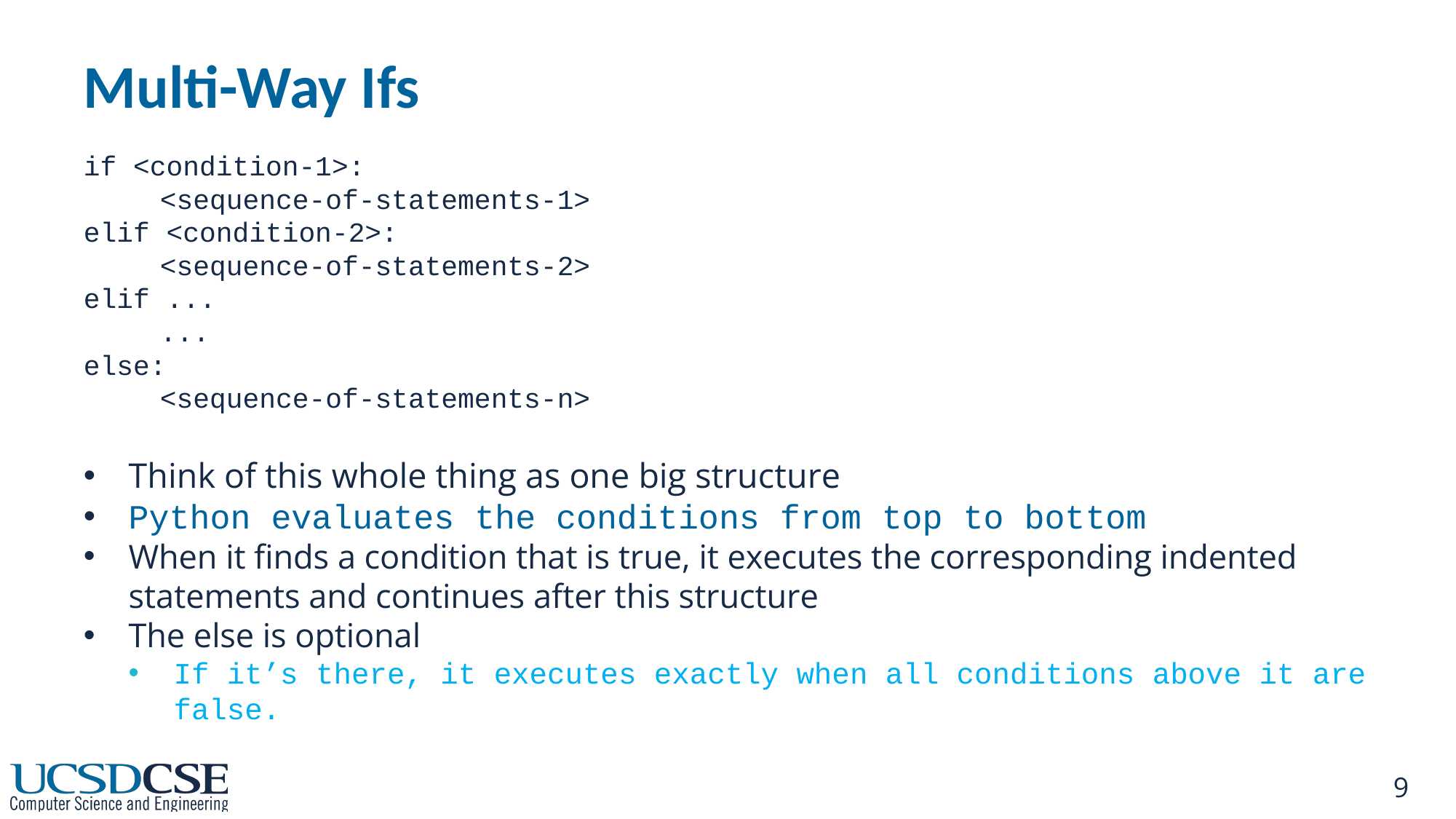

# Multi-Way Ifs
if <condition-1>:
	<sequence-of-statements-1>
elif <condition-2>:
	<sequence-of-statements-2>
elif ...
	...
else:
	<sequence-of-statements-n>

Think of this whole thing as one big structure
Python evaluates the conditions from top to bottom
When it finds a condition that is true, it executes the corresponding indented statements and continues after this structure
The else is optional
If it’s there, it executes exactly when all conditions above it are false.